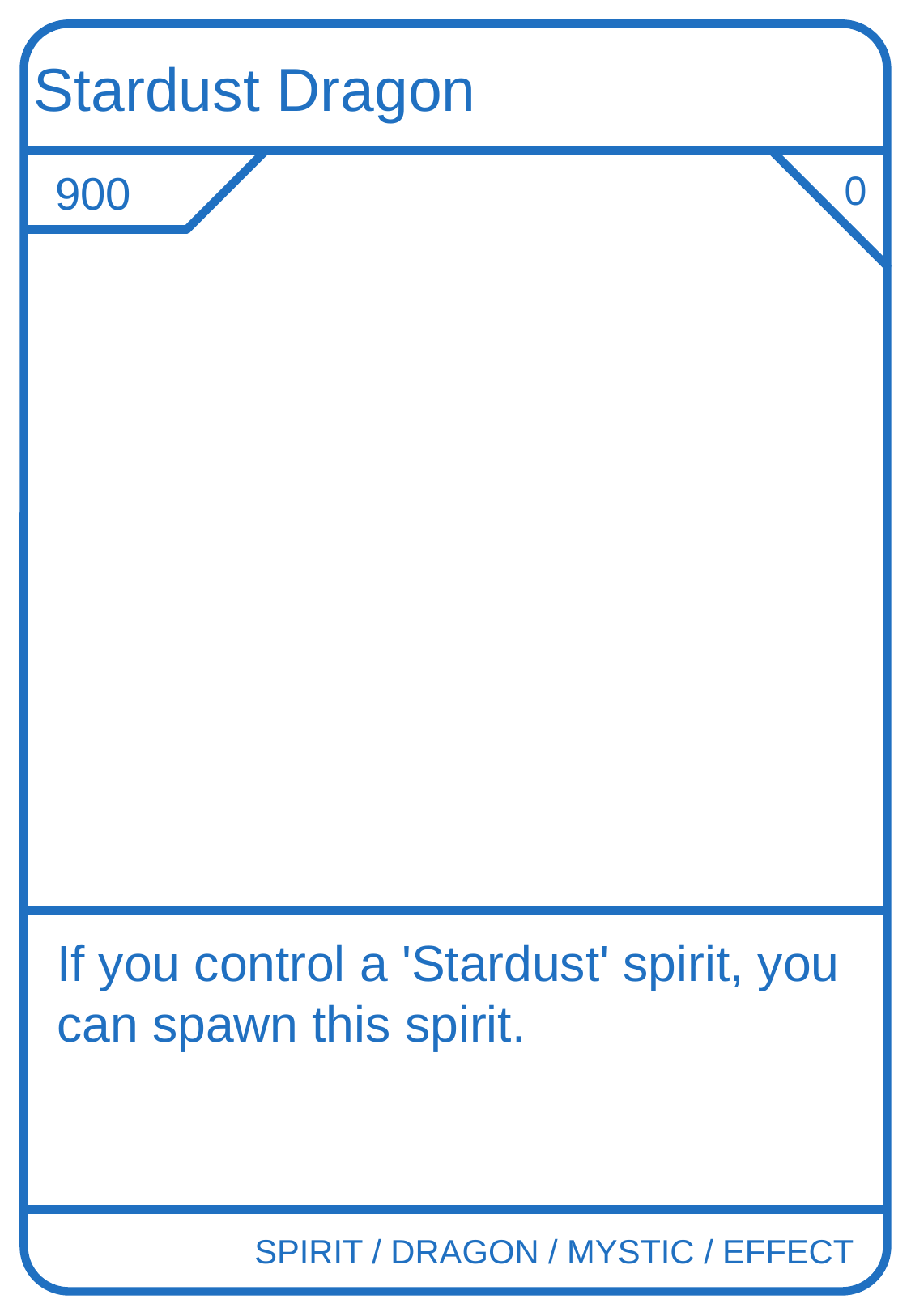

Stardust Dragon
900
0
If you control a 'Stardust' spirit, you can spawn this spirit.
SPIRIT / DRAGON / MYSTIC / EFFECT